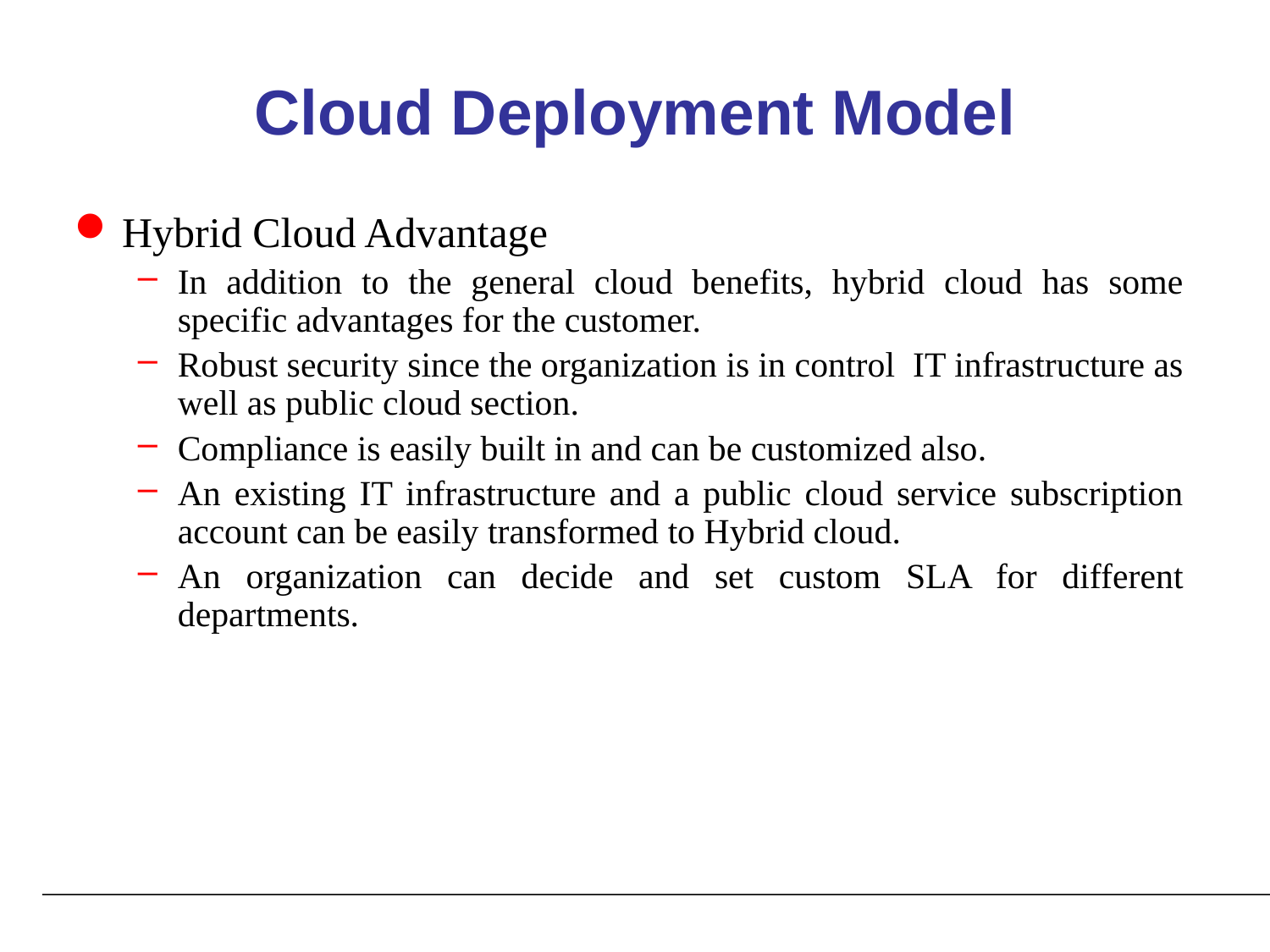

# Cloud Deployment Model
Hybrid Cloud Advantage
In addition to the general cloud benefits, hybrid cloud has some specific advantages for the customer.
Robust security since the organization is in control  IT infrastructure as well as public cloud section.
Compliance is easily built in and can be customized also.
An existing IT infrastructure and a public cloud service subscription account can be easily transformed to Hybrid cloud.
An organization can decide and set custom SLA for different departments.